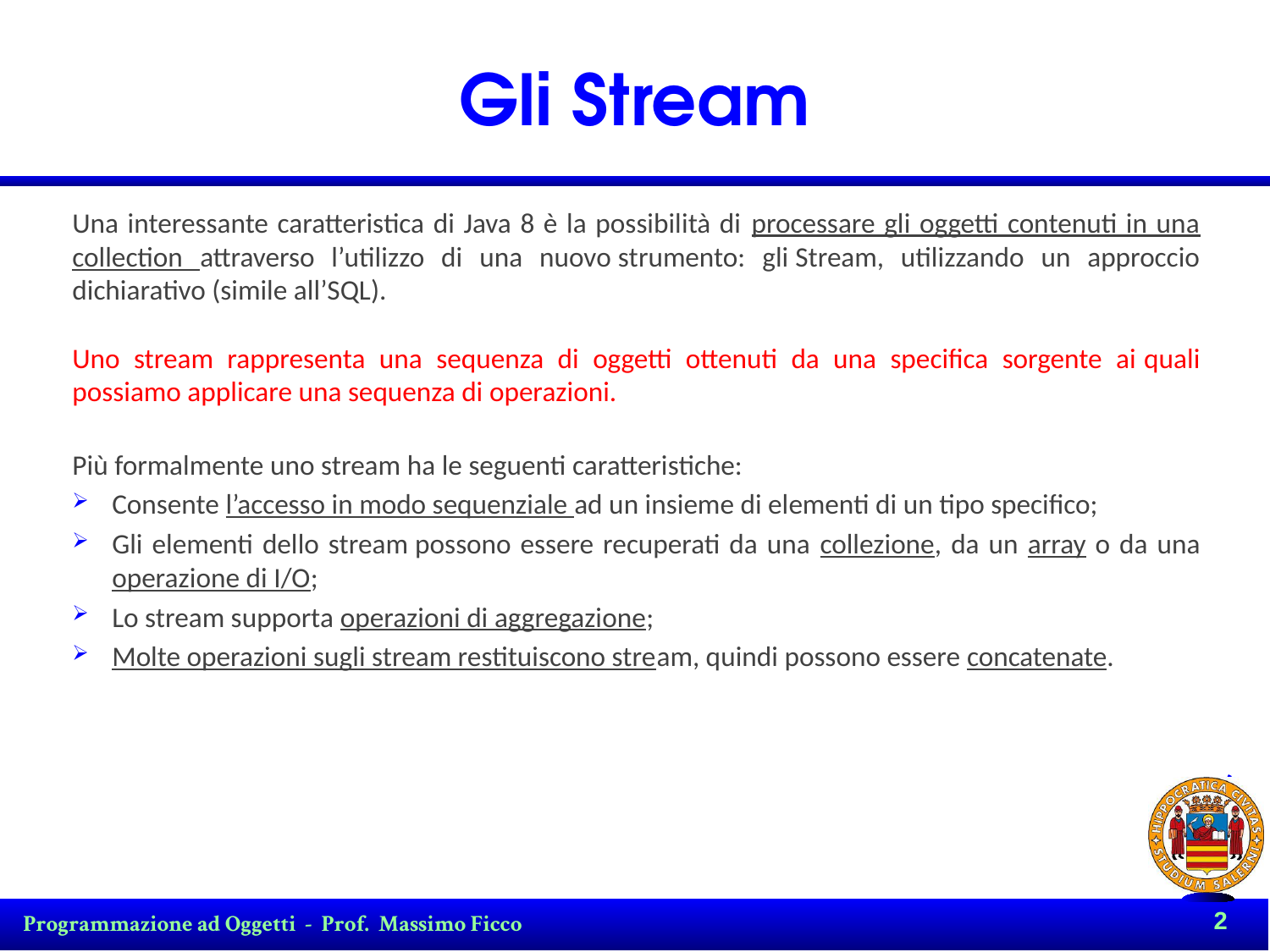

# Gli Stream
Una interessante caratteristica di Java 8 è la possibilità di processare gli oggetti contenuti in una collection attraverso l’utilizzo di una nuovo strumento: gli Stream, utilizzando un approccio dichiarativo (simile all’SQL).

Uno stream rappresenta una sequenza di oggetti ottenuti da una specifica sorgente ai quali possiamo applicare una sequenza di operazioni.

Più formalmente uno stream ha le seguenti caratteristiche:
Consente l’accesso in modo sequenziale ad un insieme di elementi di un tipo specifico;
Gli elementi dello stream possono essere recuperati da una collezione, da un array o da una operazione di I/O;
Lo stream supporta operazioni di aggregazione;
Molte operazioni sugli stream restituiscono stream, quindi possono essere concatenate.

2